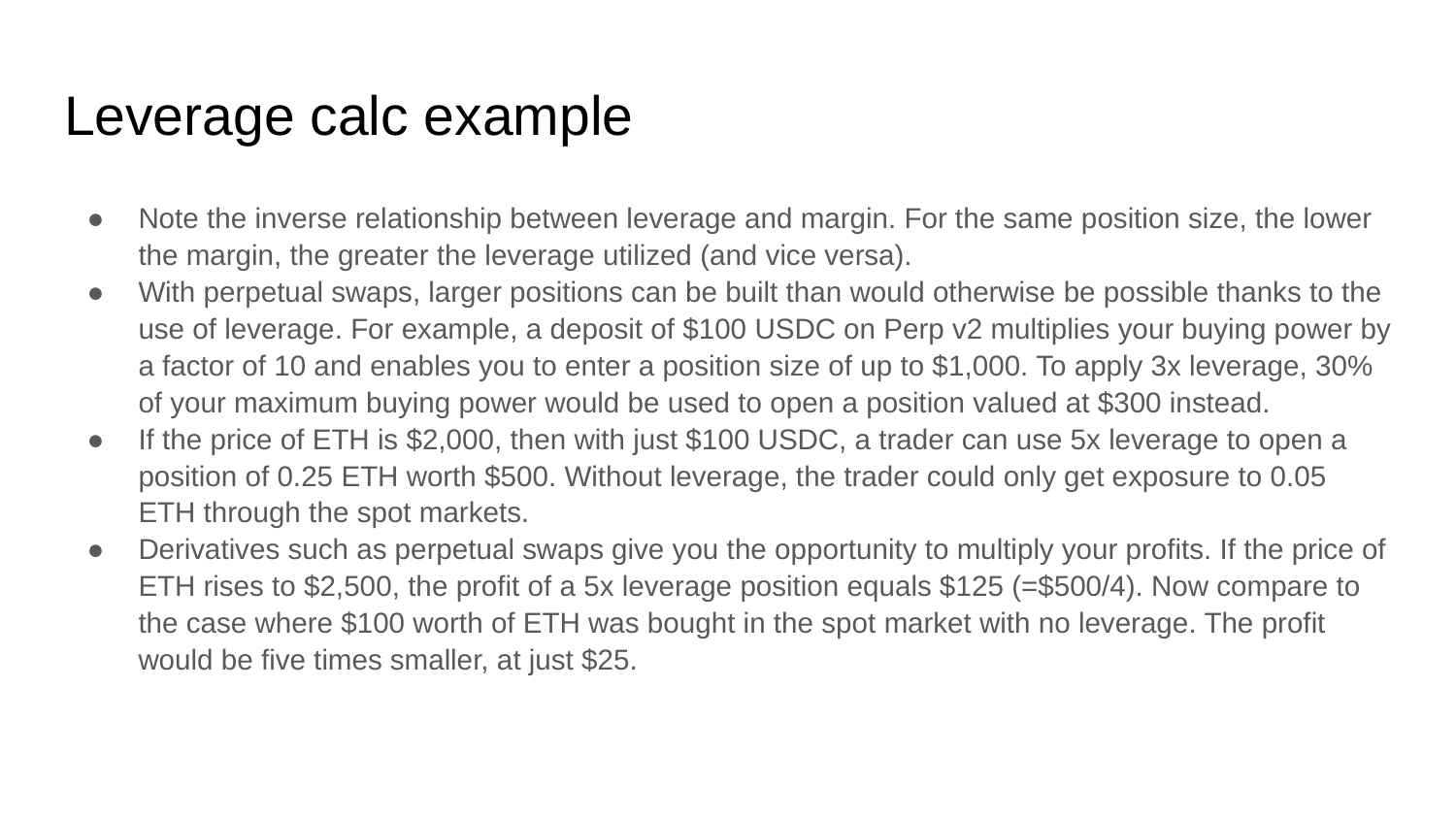

# Leverage calc example
Note the inverse relationship between leverage and margin. For the same position size, the lower the margin, the greater the leverage utilized (and vice versa).
With perpetual swaps, larger positions can be built than would otherwise be possible thanks to the use of leverage. For example, a deposit of $100 USDC on Perp v2 multiplies your buying power by a factor of 10 and enables you to enter a position size of up to $1,000. To apply 3x leverage, 30% of your maximum buying power would be used to open a position valued at $300 instead.
If the price of ETH is $2,000, then with just $100 USDC, a trader can use 5x leverage to open a position of 0.25 ETH worth $500. Without leverage, the trader could only get exposure to 0.05 ETH through the spot markets.
Derivatives such as perpetual swaps give you the opportunity to multiply your profits. If the price of ETH rises to $2,500, the profit of a 5x leverage position equals $125 (=$500/4). Now compare to the case where $100 worth of ETH was bought in the spot market with no leverage. The profit would be five times smaller, at just $25.